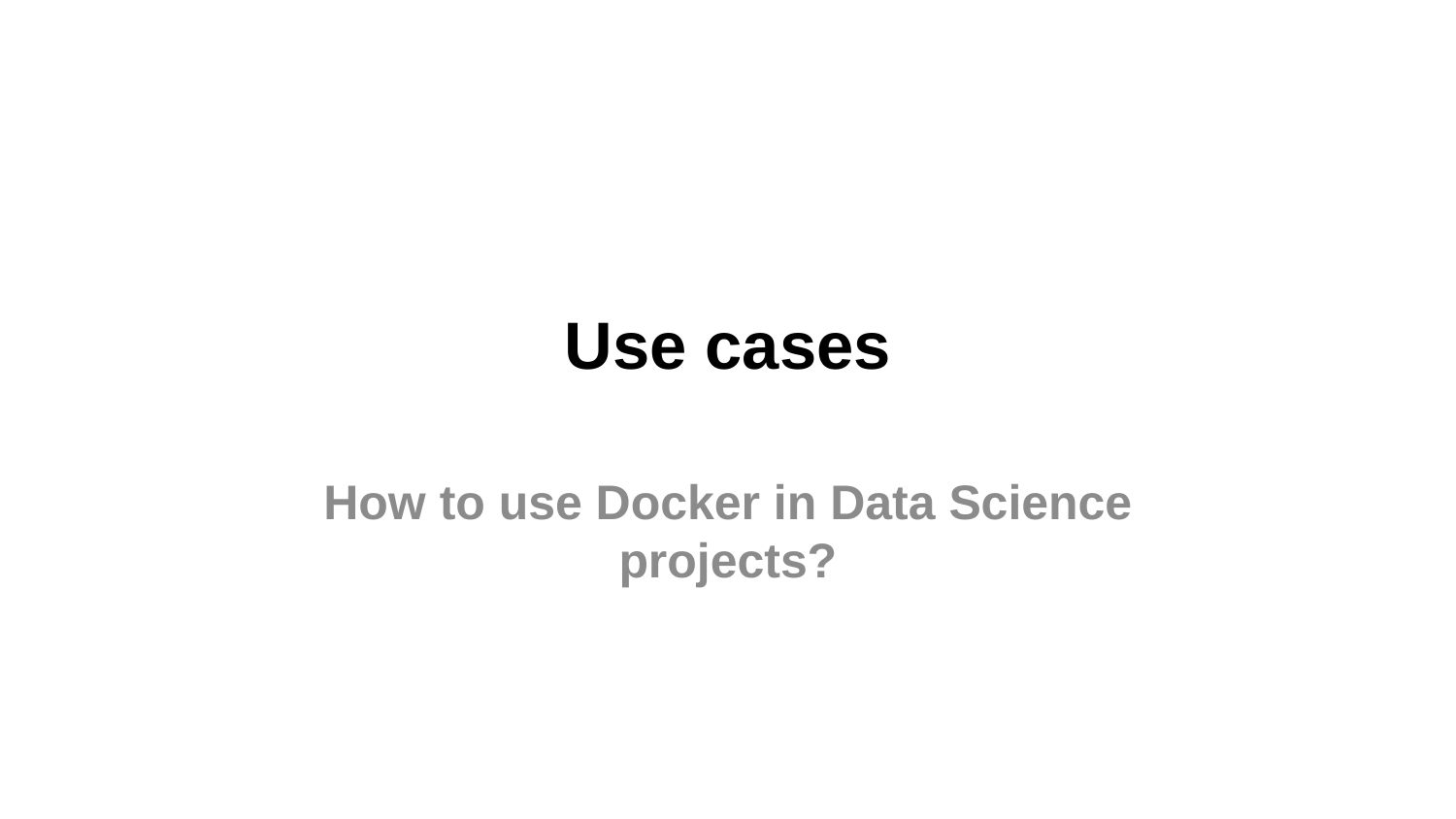

# Use cases
How to use Docker in Data Science projects?